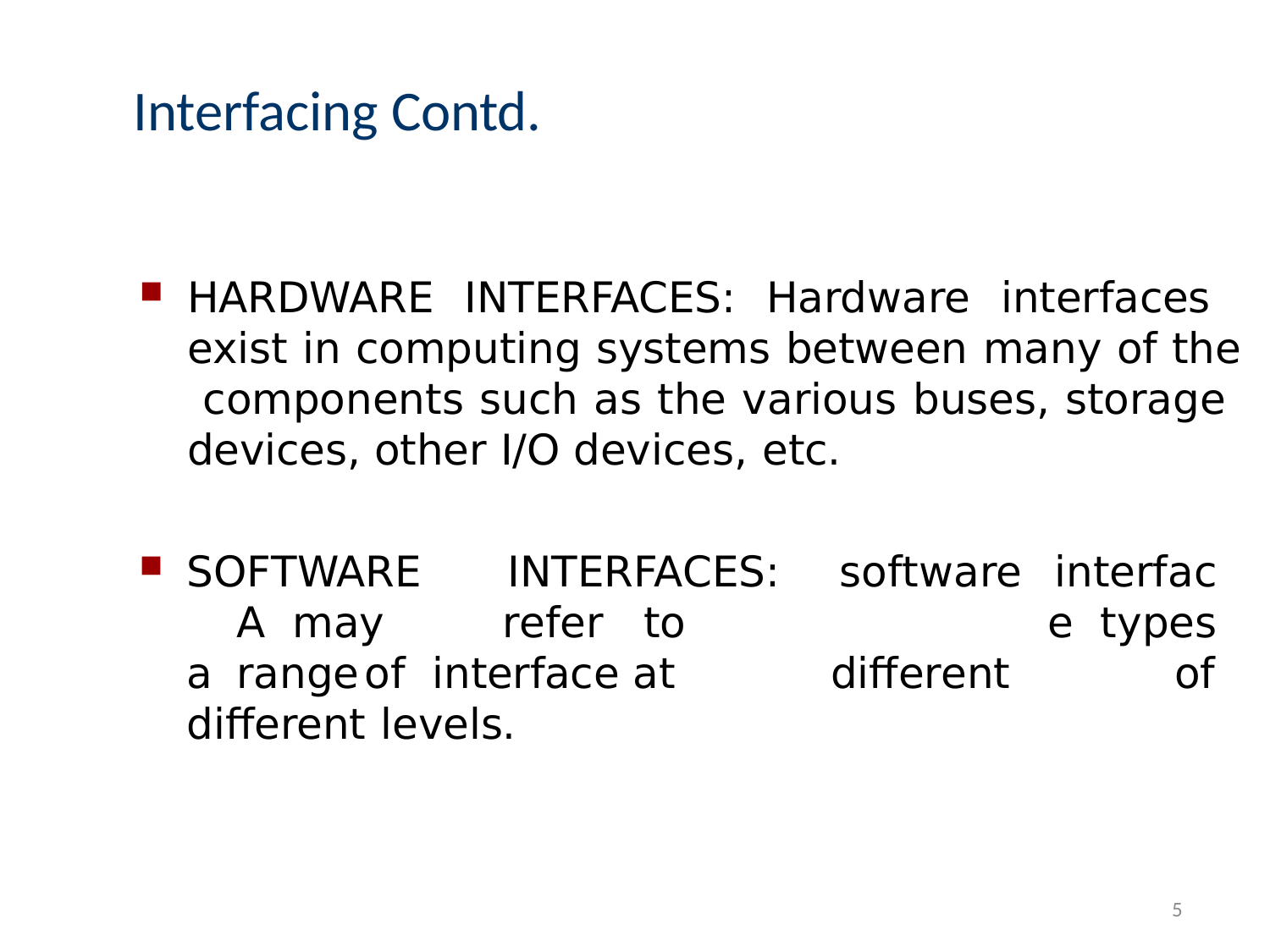

# Interfacing Contd.
HARDWARE INTERFACES: Hardware interfaces  exist in computing systems between many of the  components such as the various buses, storage  devices, other I/O devices, etc.
SOFTWARE		INTERFACES:		A  may	refer	to	a	range	of  interface at different levels.
software  different
interface  types	of
5